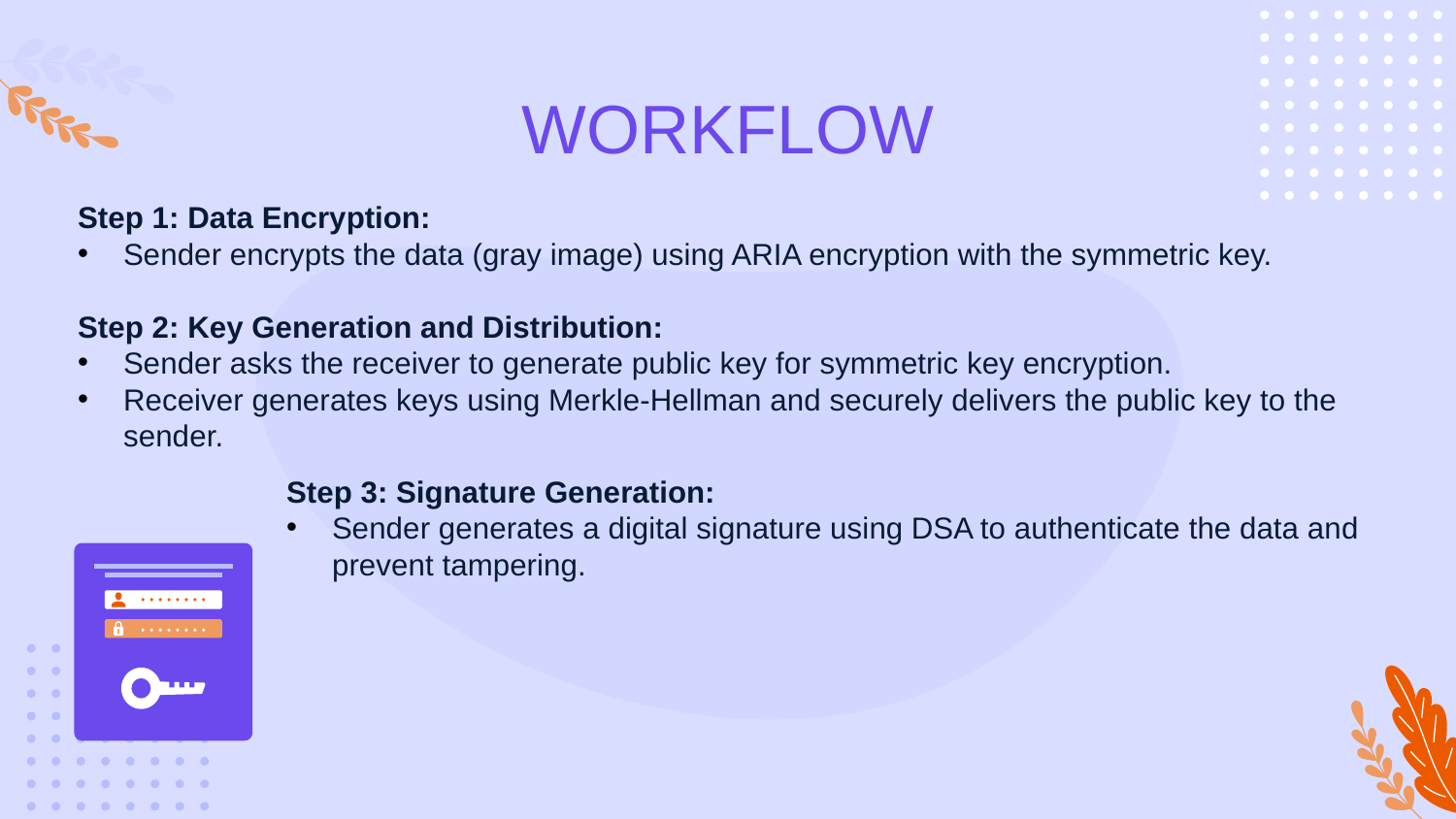

# WORKFLOW
Step 1: Data Encryption:
Sender encrypts the data (gray image) using ARIA encryption with the symmetric key.

Step 2: Key Generation and Distribution:
Sender asks the receiver to generate public key for symmetric key encryption.
Receiver generates keys using Merkle-Hellman and securely delivers the public key to the sender.

Step 3: Signature Generation:
Sender generates a digital signature using DSA to authenticate the data and prevent tampering.